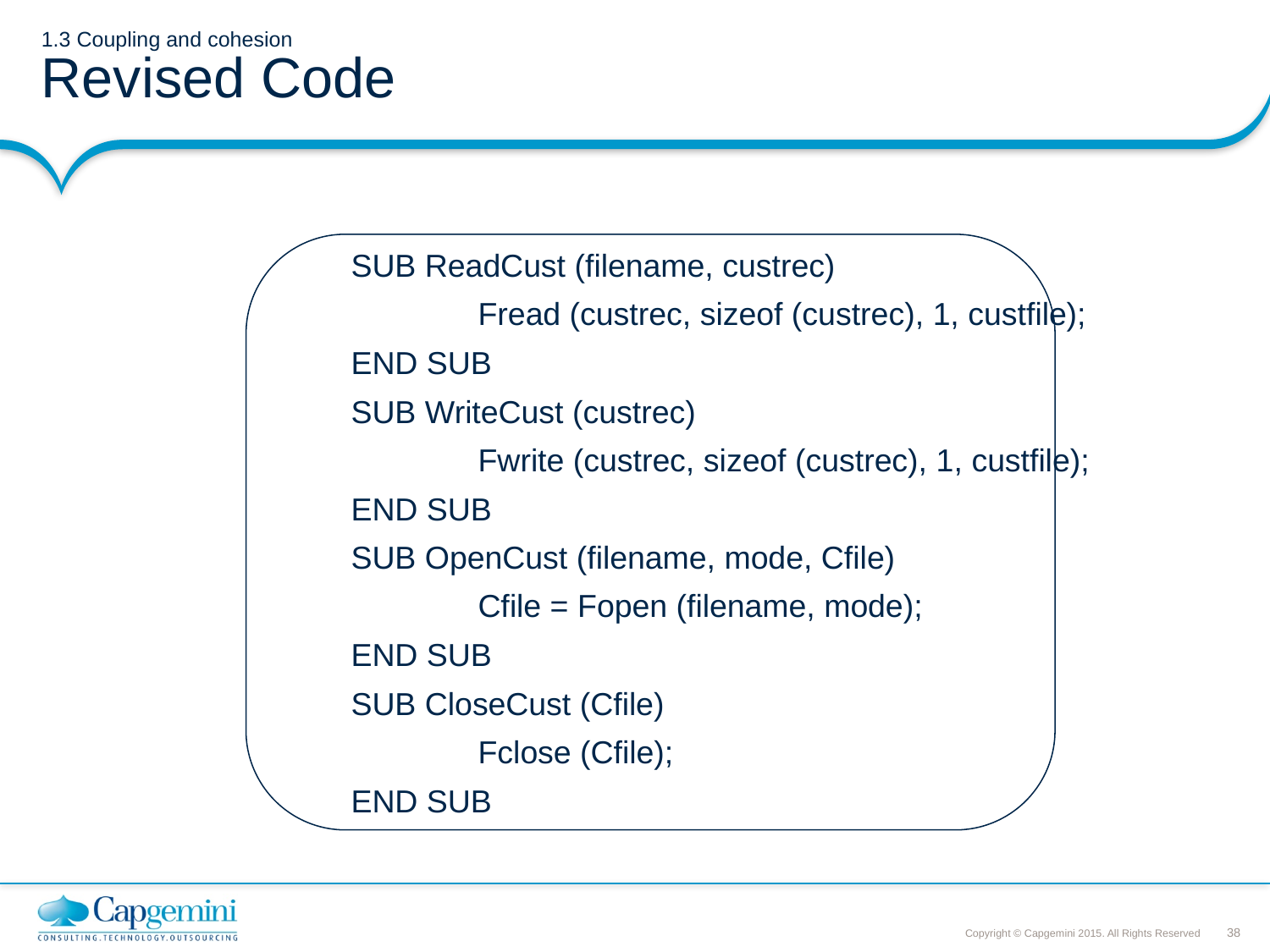

# 1.3 Coupling and cohesion Revised Code
SUB ReadCust (filename, custrec)
	Fread (custrec, sizeof (custrec), 1, custfile);
END SUB
SUB WriteCust (custrec)
	Fwrite (custrec, sizeof (custrec), 1, custfile);
END SUB
SUB OpenCust (filename, mode, Cfile)
	Cfile = Fopen (filename, mode);
END SUB
SUB CloseCust (Cfile)
	Fclose (Cfile);
END SUB